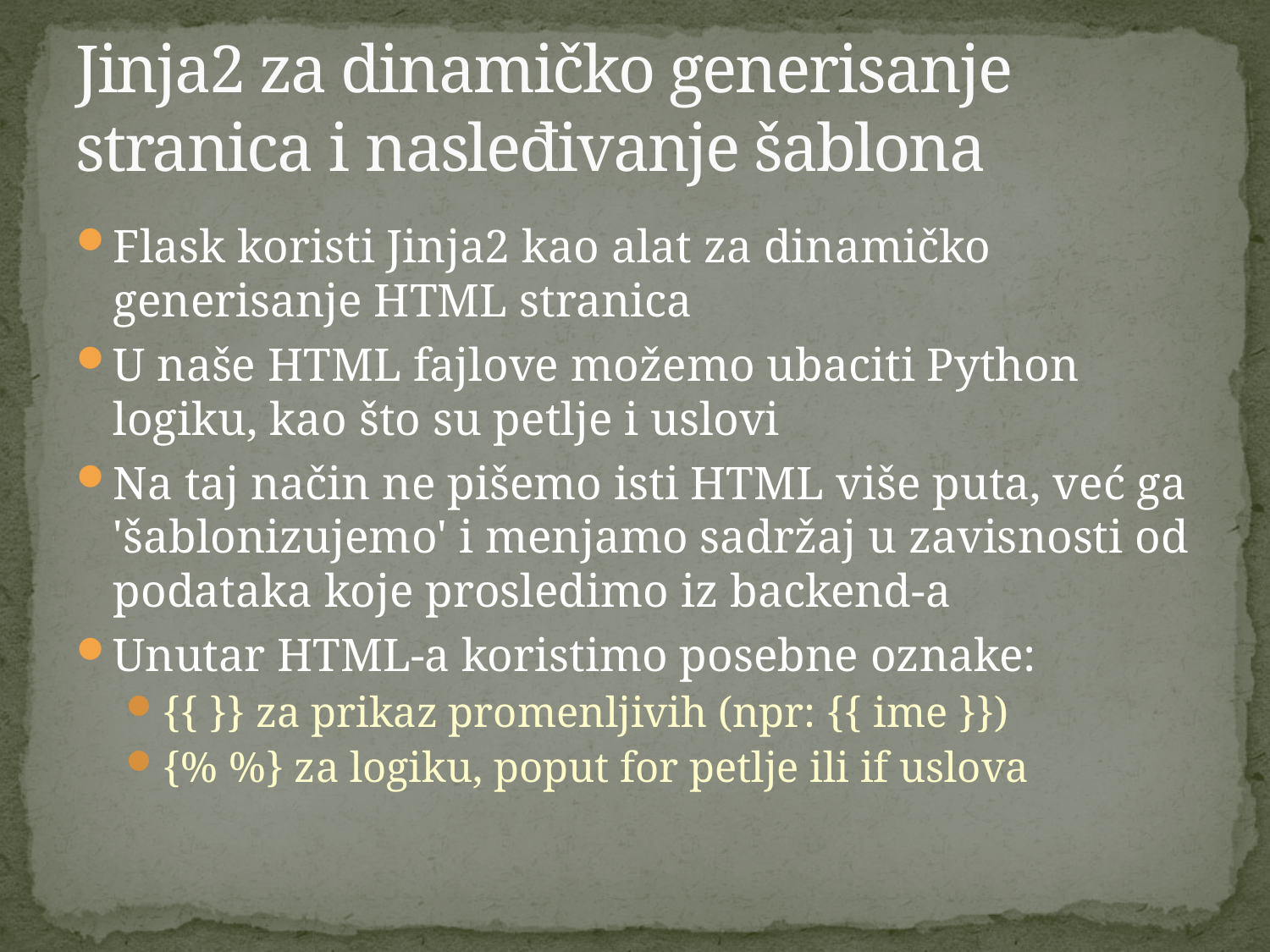

# Jinja2 za dinamičko generisanje stranica i nasleđivanje šablona
Flask koristi Jinja2 kao alat za dinamičko generisanje HTML stranica
U naše HTML fajlove možemo ubaciti Python logiku, kao što su petlje i uslovi
Na taj način ne pišemo isti HTML više puta, već ga 'šablonizujemo' i menjamo sadržaj u zavisnosti od podataka koje prosledimo iz backend-a
Unutar HTML-a koristimo posebne oznake:
{{ }} za prikaz promenljivih (npr: {{ ime }})
{% %} za logiku, poput for petlje ili if uslova